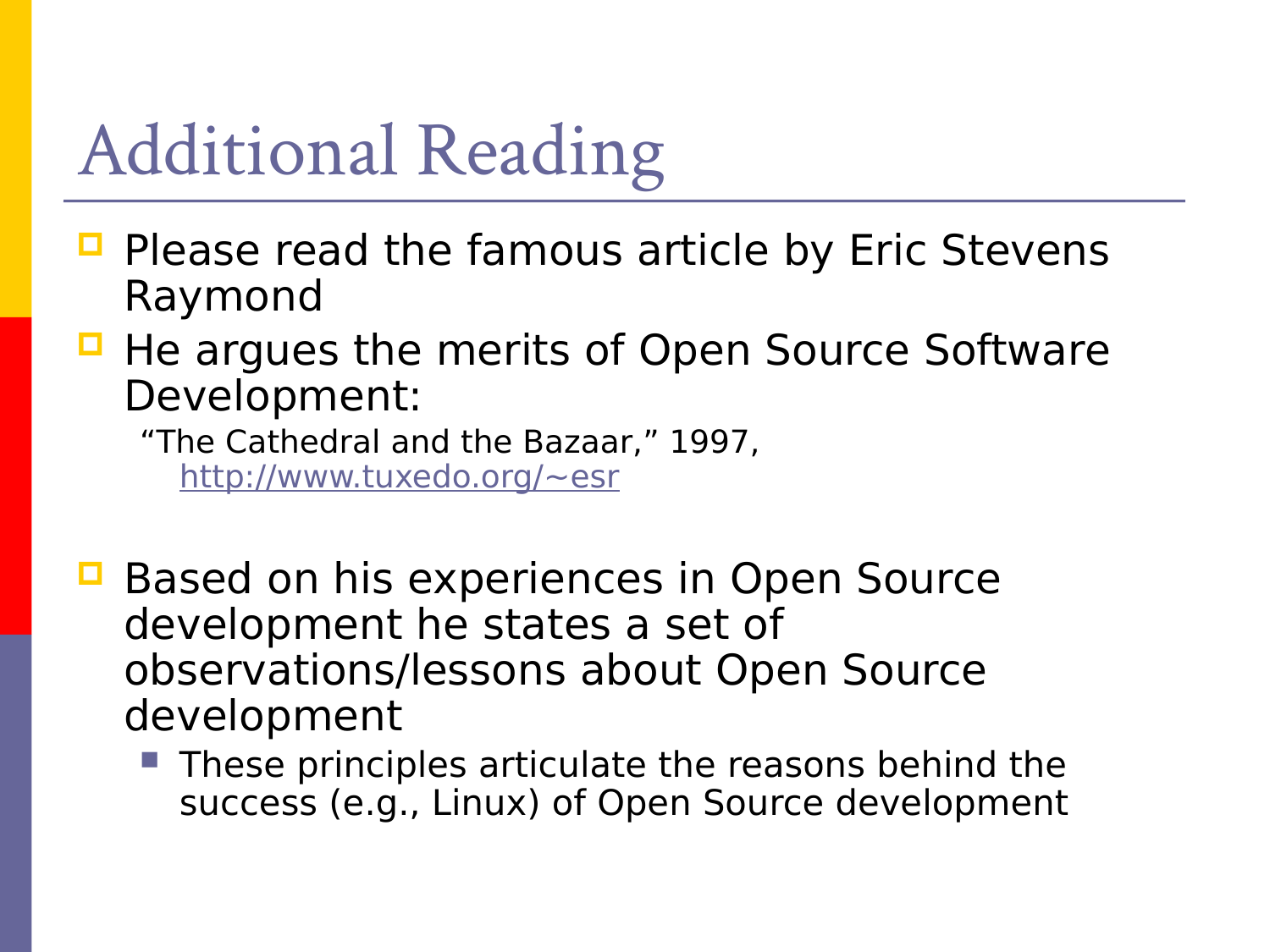

# Additional Reading
Please read the famous article by Eric Stevens Raymond
He argues the merits of Open Source Software Development:
“The Cathedral and the Bazaar,” 1997, http://www.tuxedo.org/~esr

Based on his experiences in Open Source development he states a set of observations/lessons about Open Source development
These principles articulate the reasons behind the success (e.g., Linux) of Open Source development